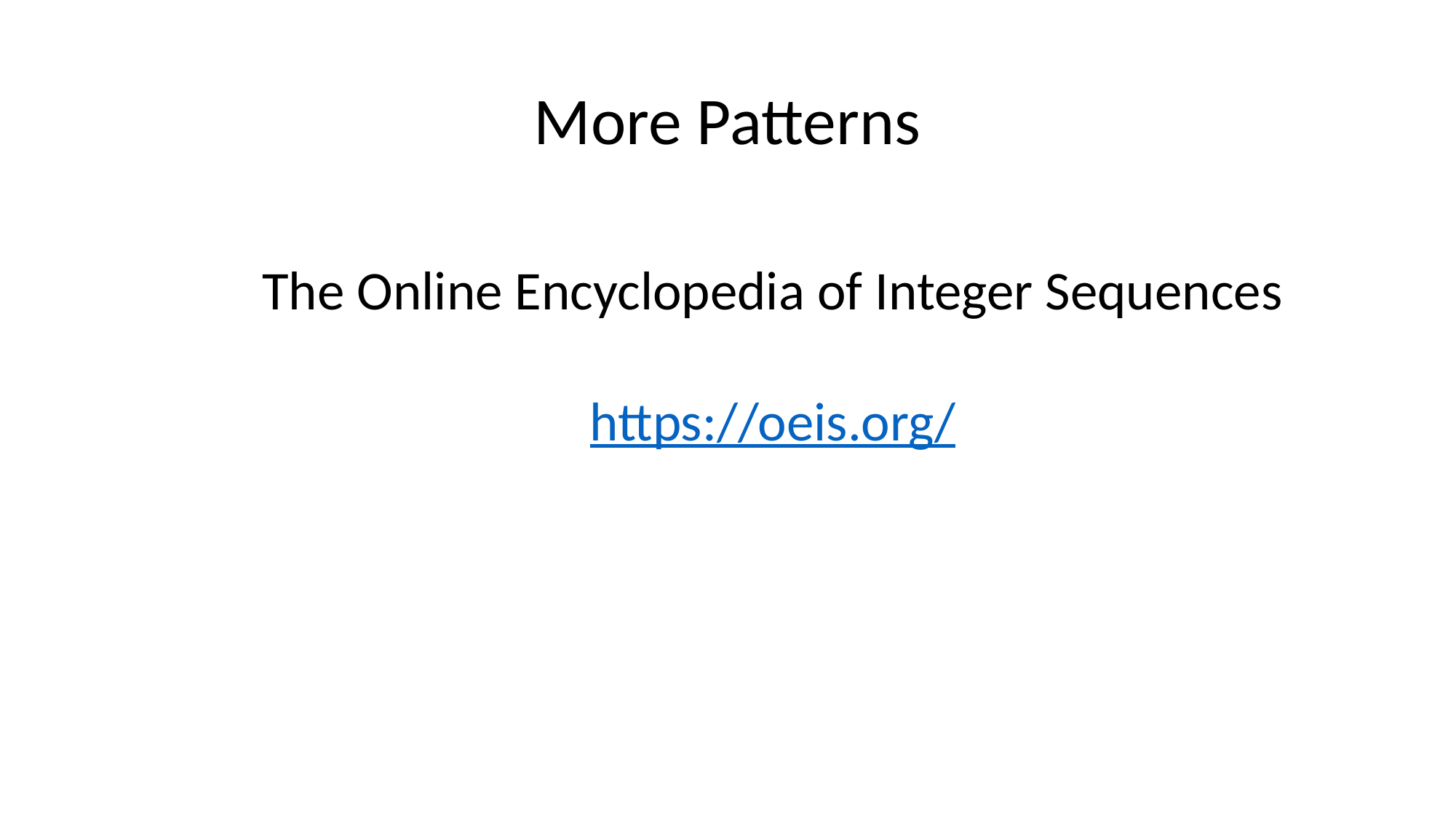

# More Patterns

The Online Encyclopedia of Integer Sequences

https://oeis.org/